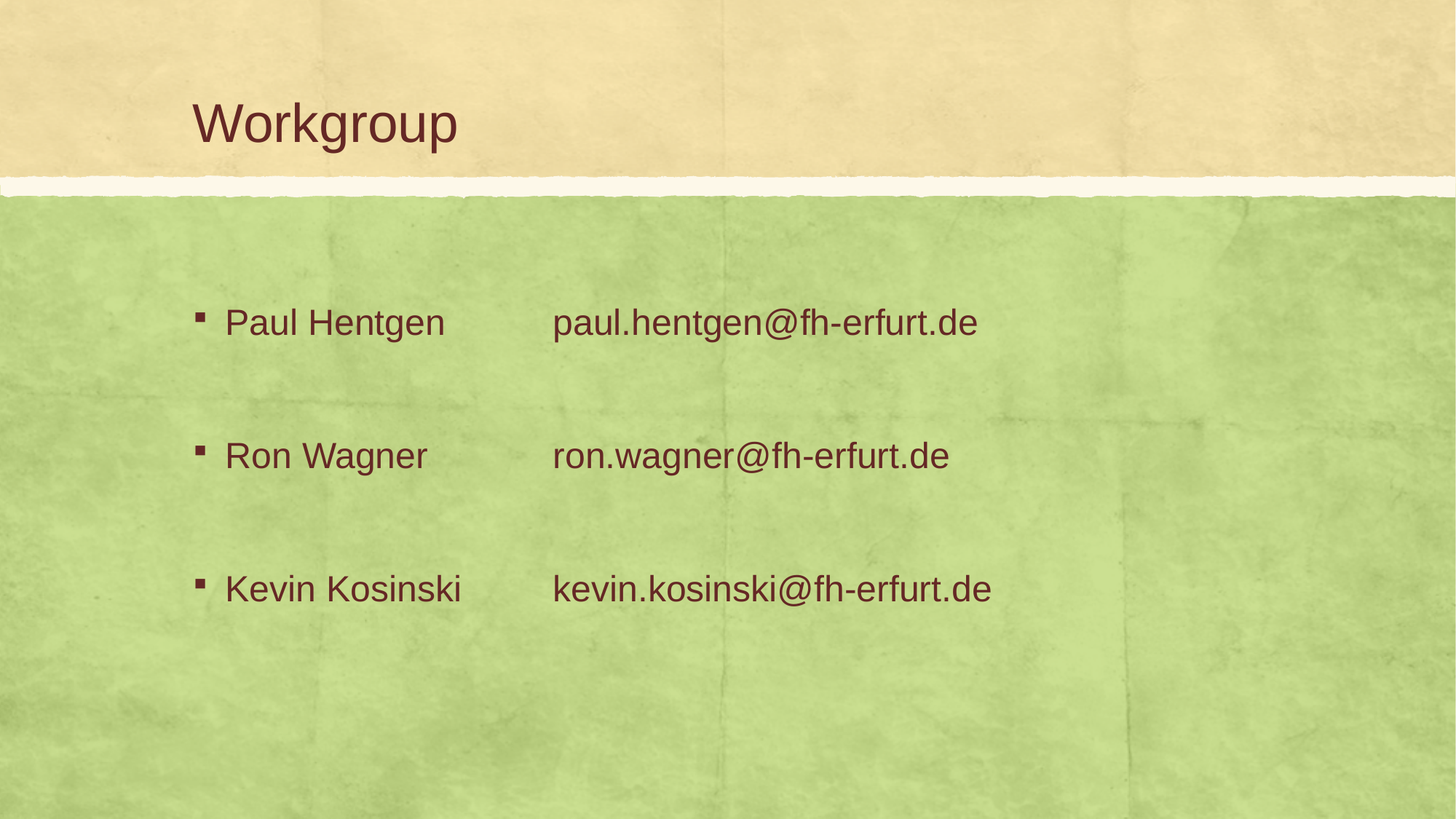

# Workgroup

Paul Hentgen	paul.hentgen@fh-erfurt.de

Ron Wagner		ron.wagner@fh-erfurt.de

Kevin Kosinski	kevin.kosinski@fh-erfurt.de